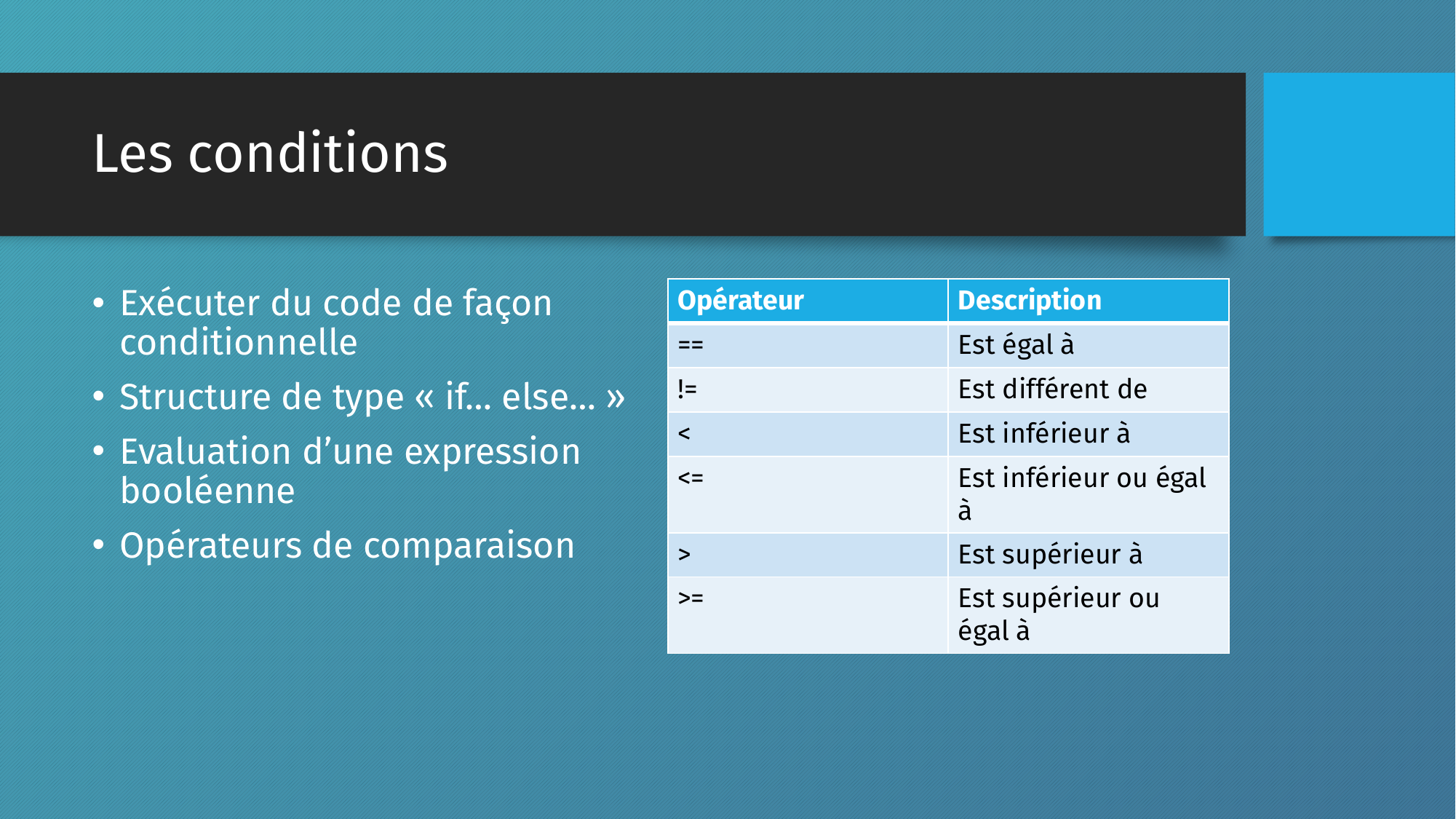

# Les conditions
| Opérateur | Description |
| --- | --- |
| == | Est égal à |
| != | Est différent de |
| < | Est inférieur à |
| <= | Est inférieur ou égal à |
| > | Est supérieur à |
| >= | Est supérieur ou égal à |
Exécuter du code de façon conditionnelle
Structure de type « if… else… »
Evaluation d’une expression booléenne
Opérateurs de comparaison